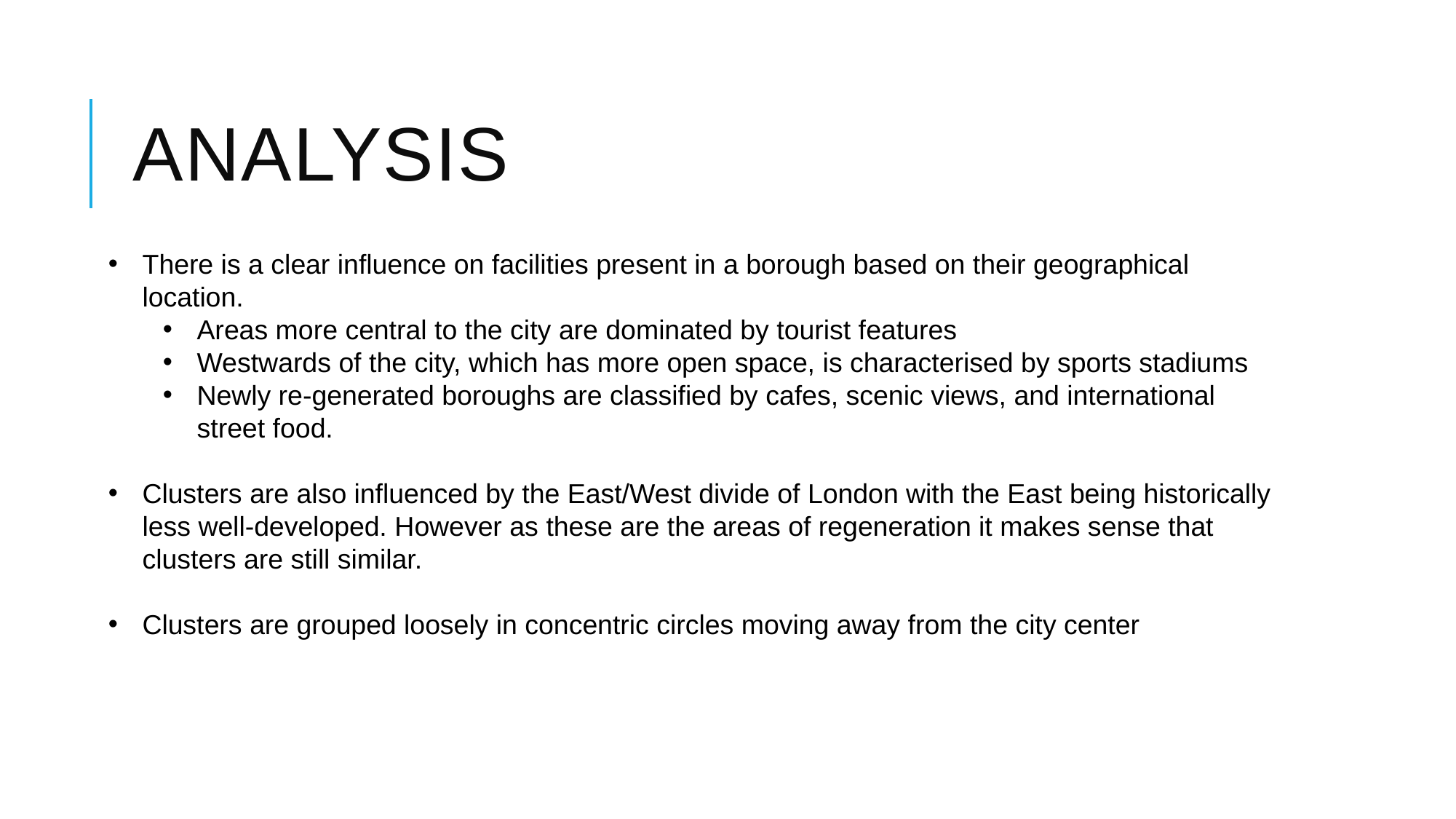

# Analysis
There is a clear influence on facilities present in a borough based on their geographical location.
Areas more central to the city are dominated by tourist features
Westwards of the city, which has more open space, is characterised by sports stadiums
Newly re-generated boroughs are classified by cafes, scenic views, and international street food.

Clusters are also influenced by the East/West divide of London with the East being historically less well-developed. However as these are the areas of regeneration it makes sense that clusters are still similar.

Clusters are grouped loosely in concentric circles moving away from the city center